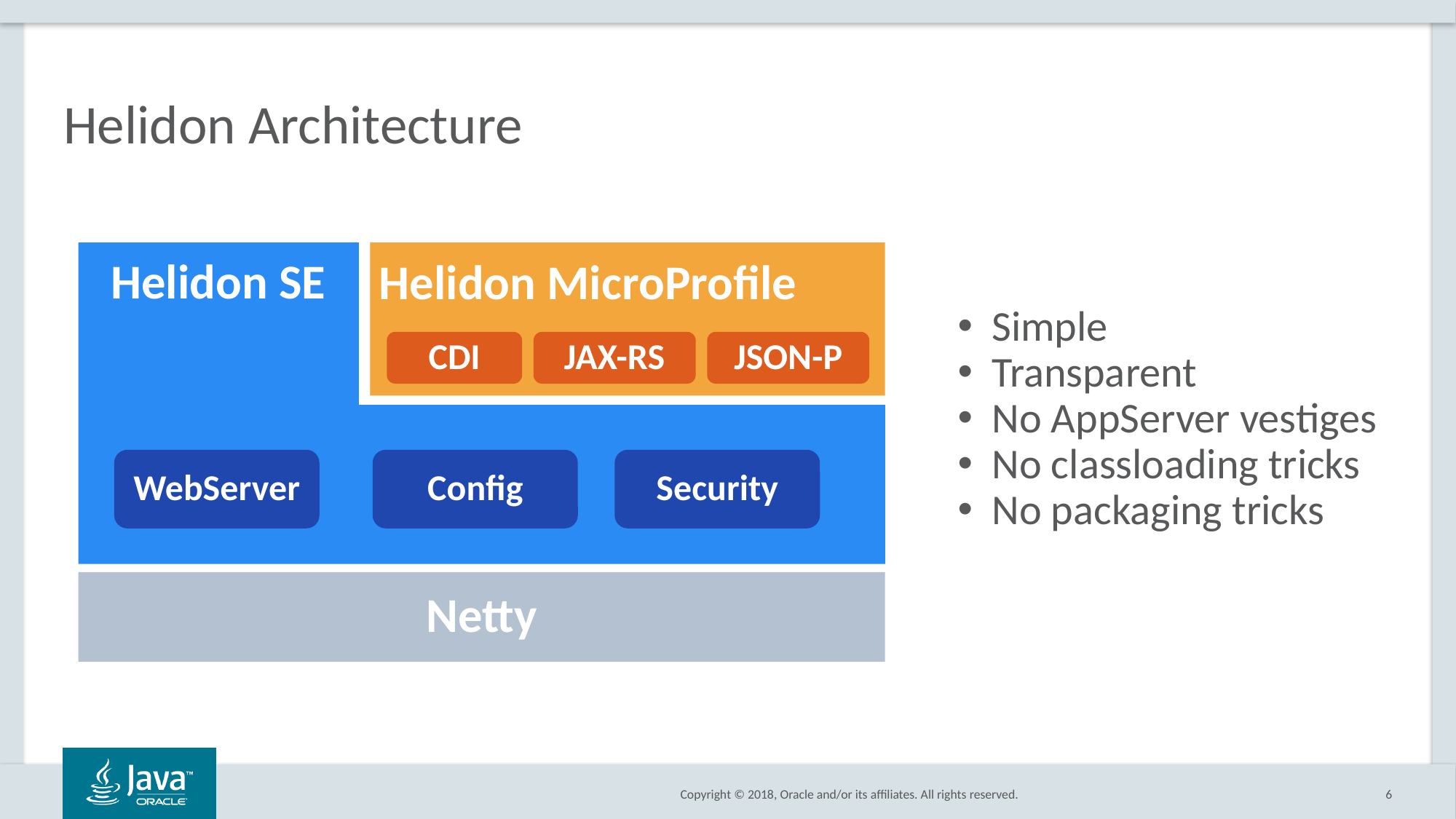

# Helidon Architecture

Helidon MicroProfile
Helidon SE

Simple
Transparent
No AppServer vestiges
No classloading tricks
No packaging tricks

JSON-P
CDI
JAX-RS
WebServer
Config
Security
Netty
6